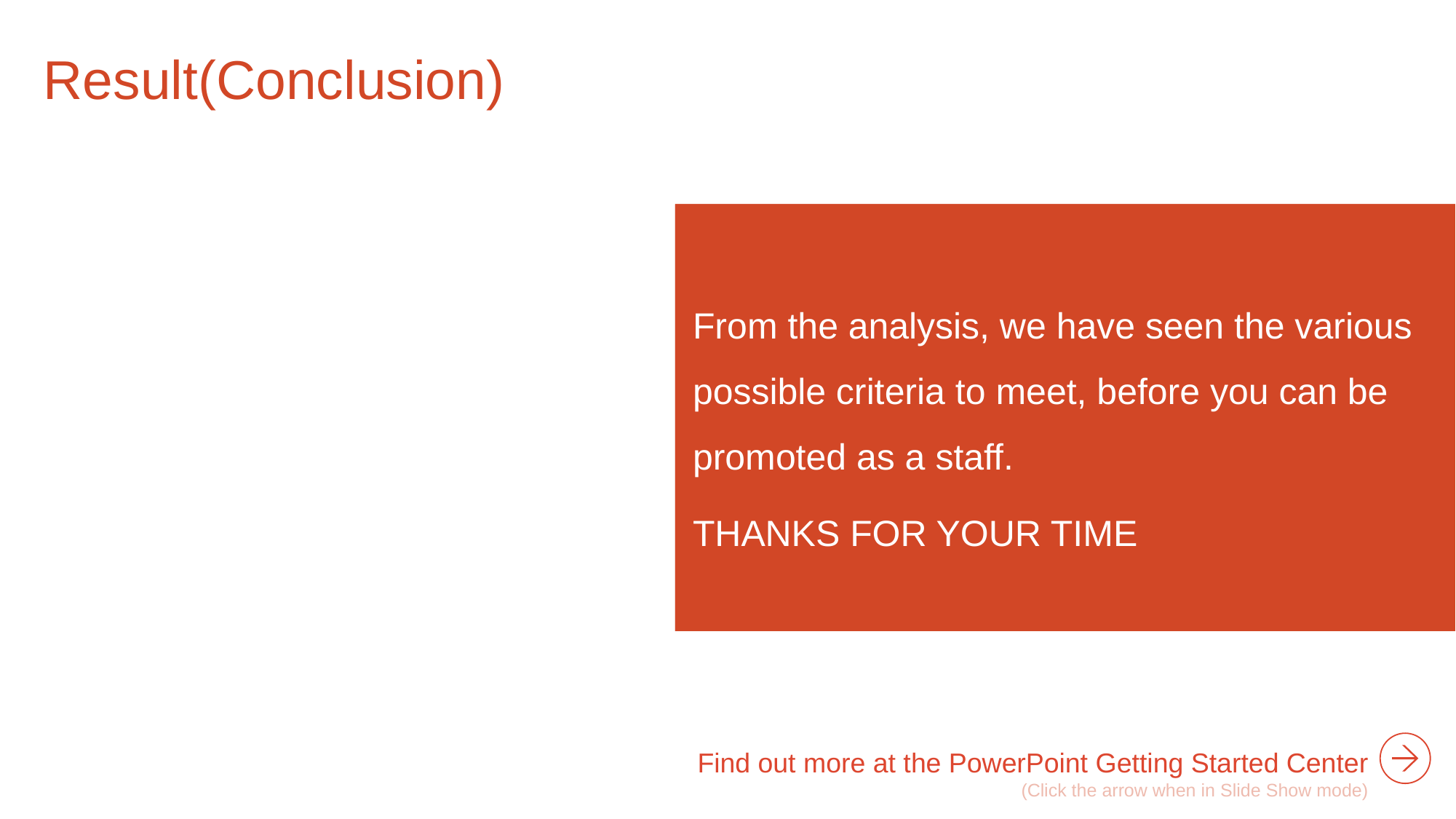

# Result(Conclusion)
From the analysis, we have seen the various possible criteria to meet, before you can be promoted as a staff.
THANKS FOR YOUR TIME
Find out more at the PowerPoint Getting Started Center

(Click the arrow when in Slide Show mode)